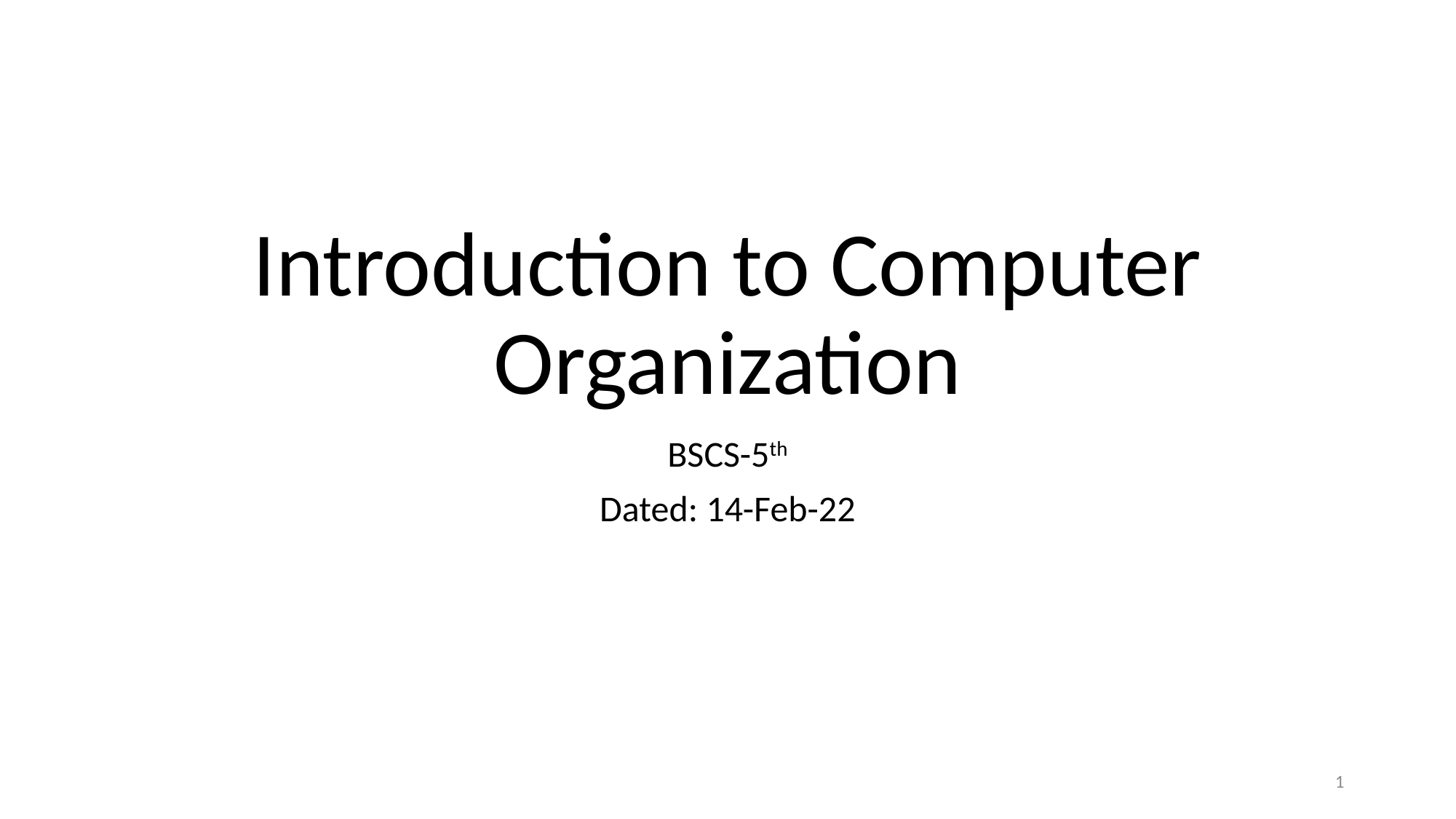

# Introduction to Computer Organization
BSCS-5th
Dated: 14-Feb-22
1